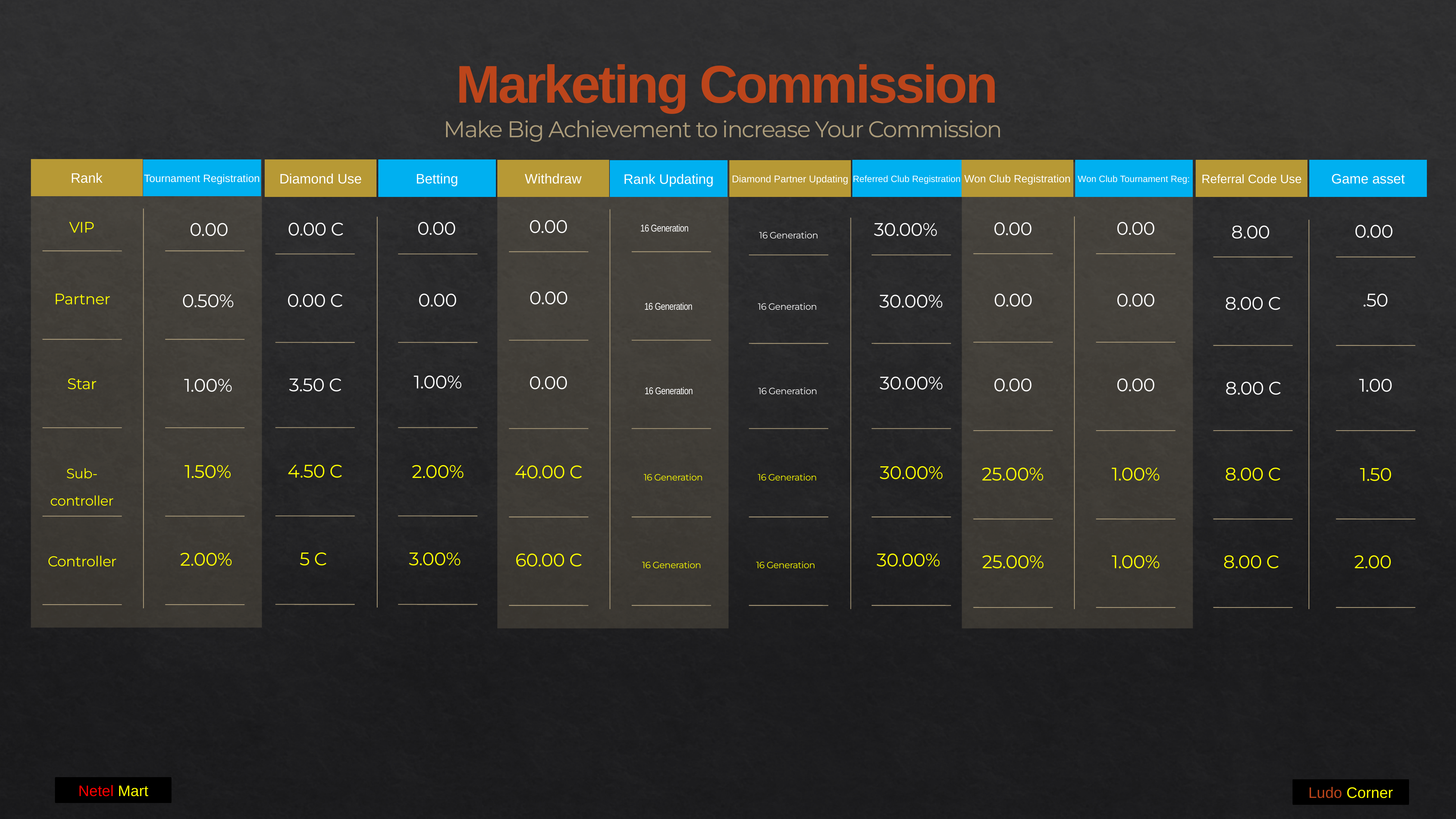

Marketing Commission
Make Big Achievement to increase Your Commission
Rank
Tournament Registration
Diamond Use

Betting
Won Club Registration
Game asset
Won Club Tournament Reg:
Referral Code Use
Withdraw
Referred Club Registration
Rank Updating
Diamond Partner Updating

16 Generation
VIP
0.00
0.00

0.00
0.00
0.00 C

30.00%
0.00
16 Generation
0.00
8.00

Partner
0.00
0.00
0.00
0.00
.50
0.00 C
0.50%
30.00%
16 Generation
16 Generation
8.00 C

Star
1.00%
0.00
30.00%
0.00
0.00
3.50 C
1.00
1.00%
16 Generation
16 Generation
8.00 C

4.50 C
Sub-controller
2.00%
1.50%
40.00 C
16 Generation
16 Generation
30.00%
25.00%
1.00%
8.00 C
1.50

5 C
3.00%
Controller
2.00%

60.00 C
16 Generation

30.00%
16 Generation

25.00%
1.00%
8.00 C
2.00

Netel Mart
Ludo Corner